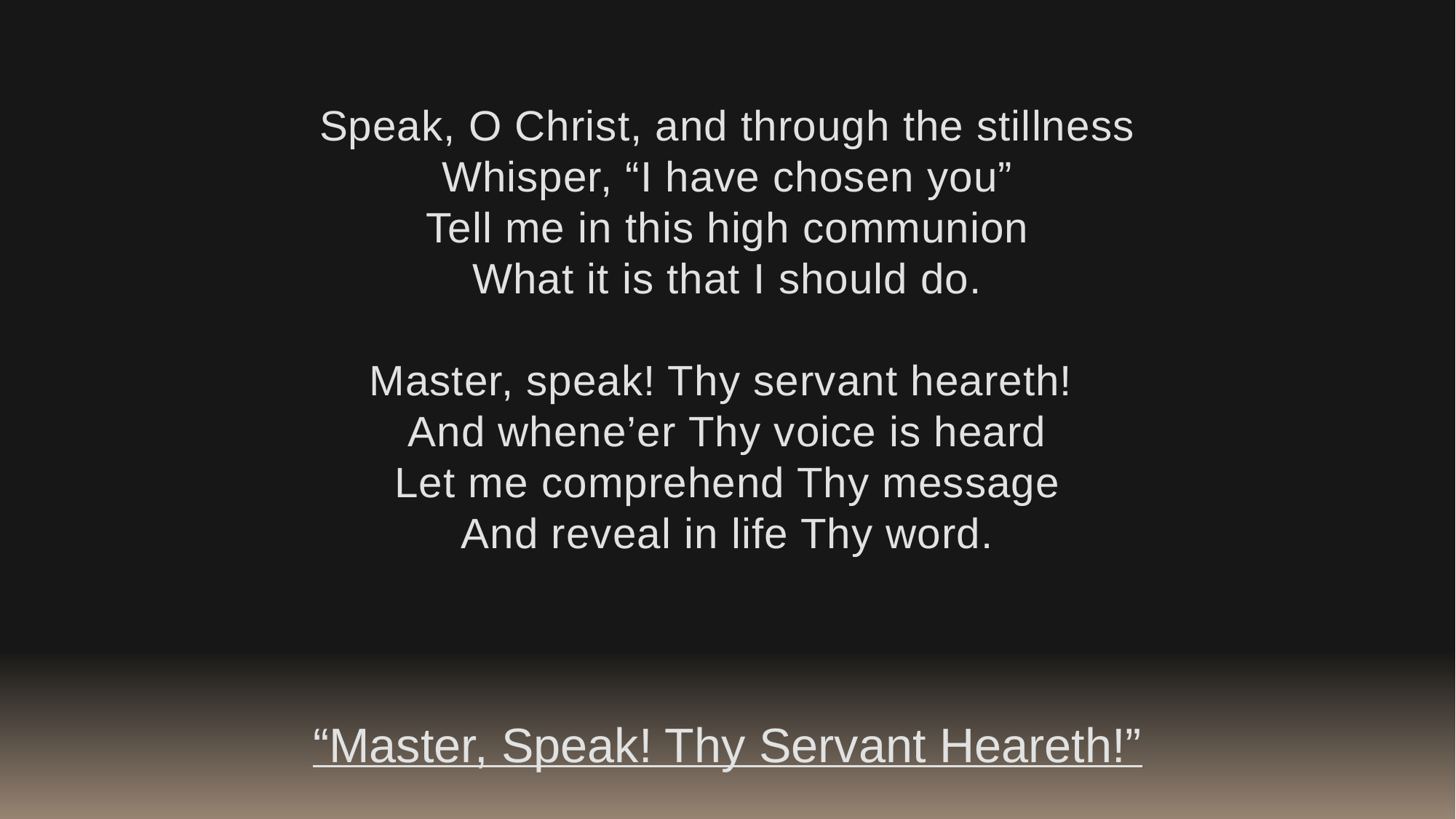

Speak, O Christ, and through the stillness
Whisper, “I have chosen you”
Tell me in this high communion
What it is that I should do.

Master, speak! Thy servant heareth!
And whene’er Thy voice is heard
Let me comprehend Thy message
And reveal in life Thy word.

“Master, Speak! Thy Servant Heareth!”